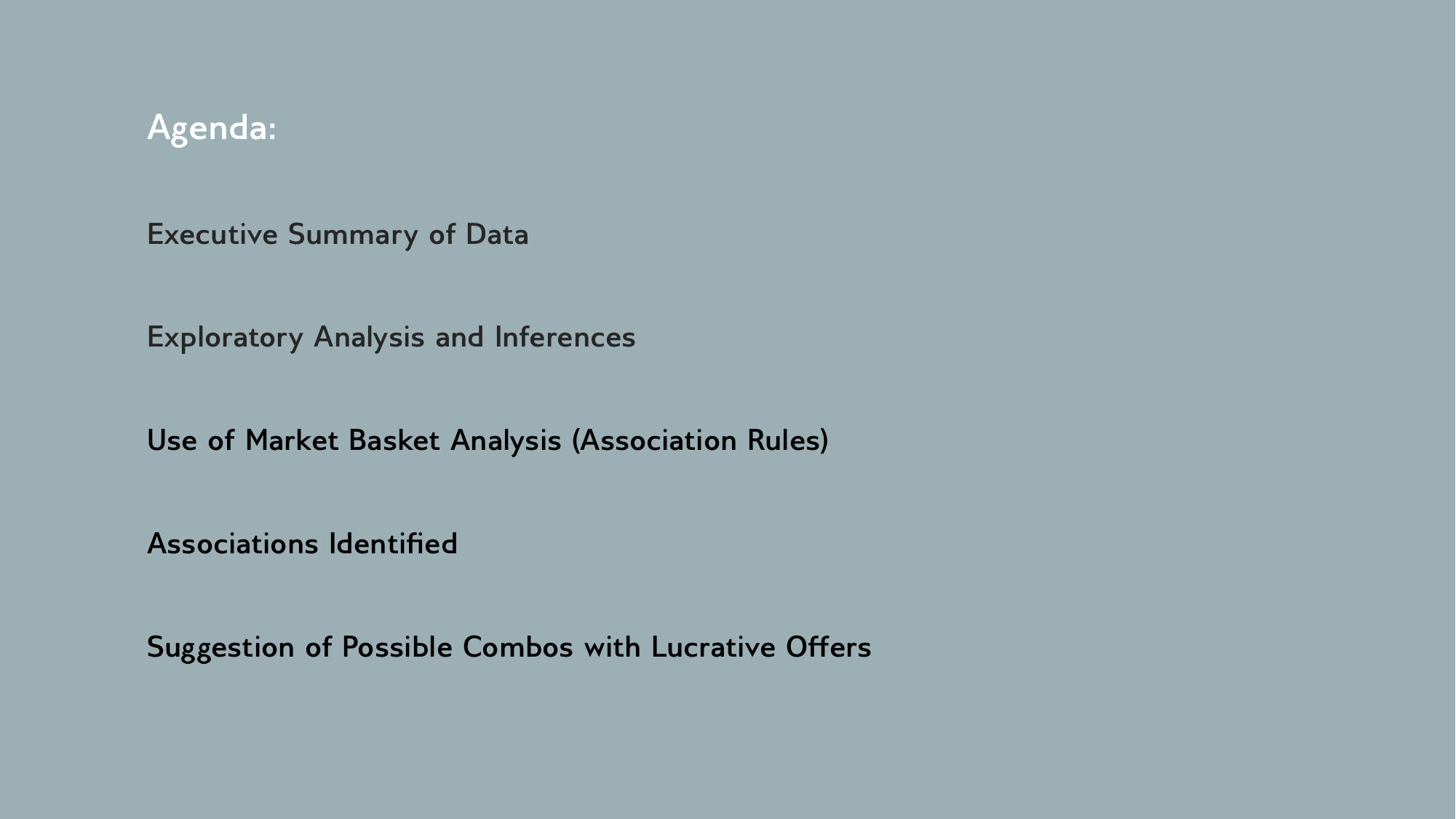

Agenda:

Executive Summary of Data

Exploratory Analysis and Inferences

Use of Market Basket Analysis (Association Rules)

Associations Identified

Suggestion of Possible Combos with Lucrative Offers